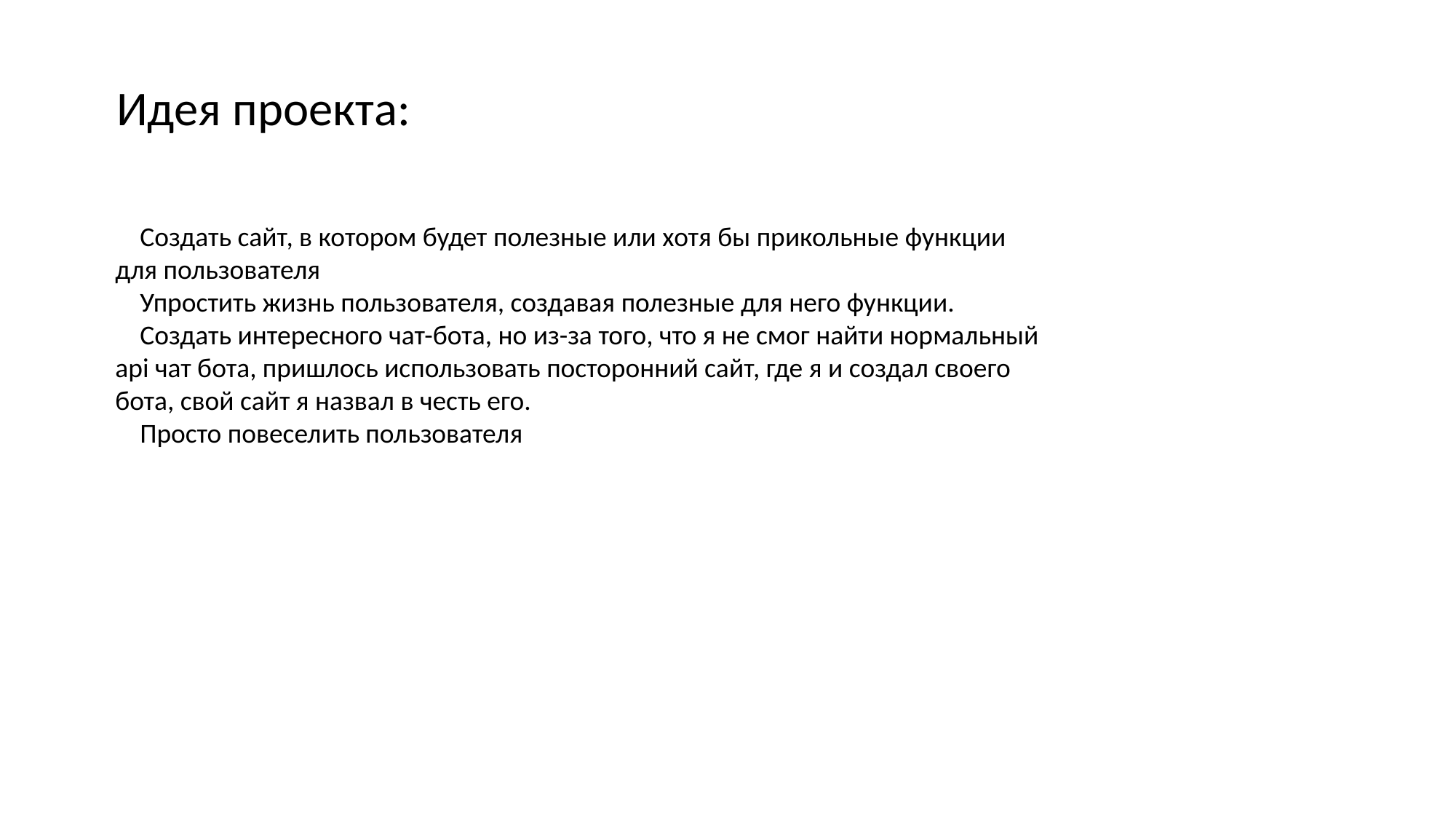

Идея проекта:
    Создать сайт, в котором будет полезные или хотя бы прикольные функции для пользователя
    Упростить жизнь пользователя, создавая полезные для него функции.
    Создать интересного чат-бота, но из-за того, что я не смог найти нормальный api чат бота, пришлось использовать посторонний сайт, где я и создал своего бота, свой сайт я назвал в честь его.
    Просто повеселить пользователя